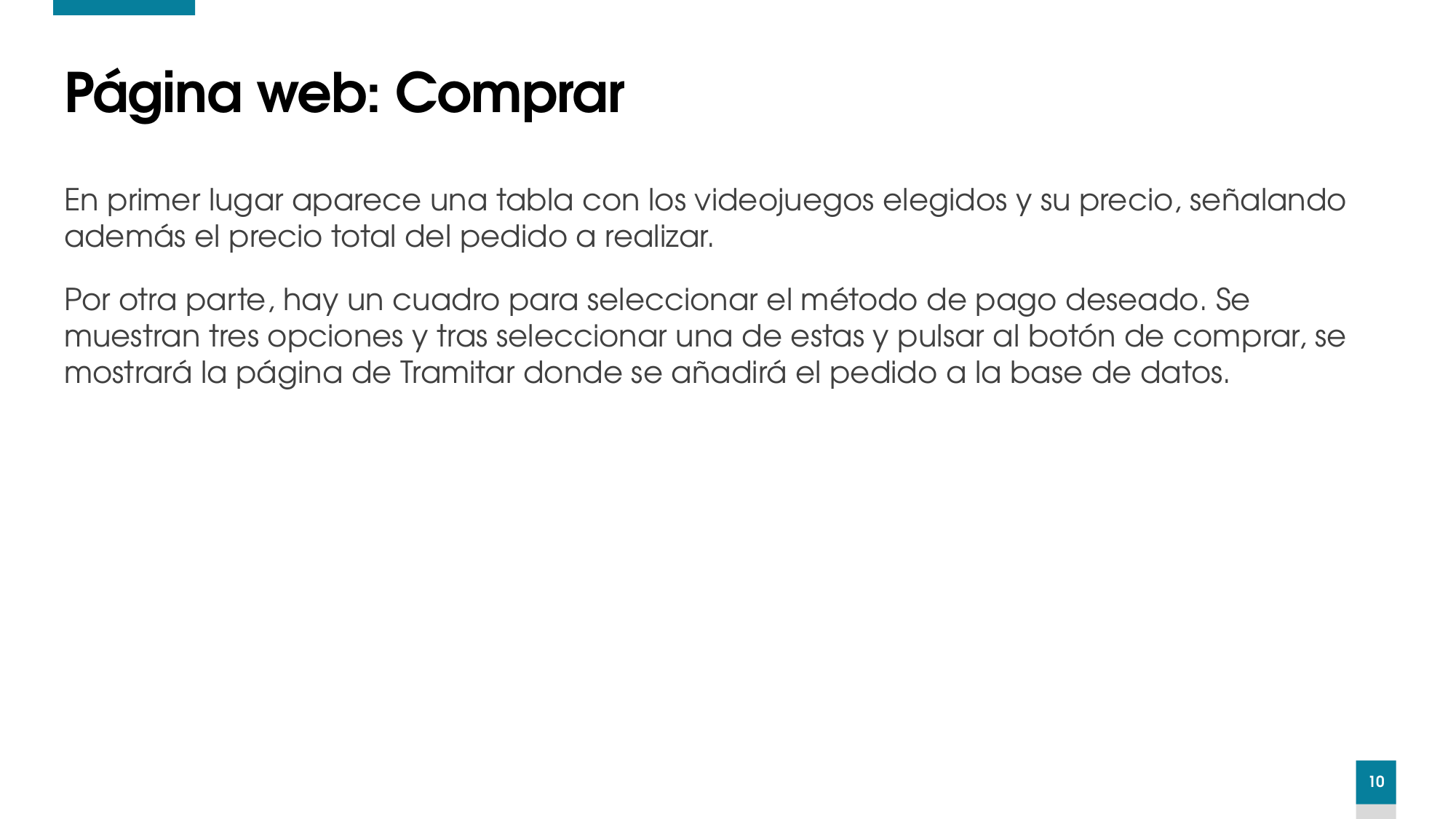

# Página web: Comprar
En primer lugar aparece una tabla con los videojuegos elegidos y su precio, señalando además el precio total del pedido a realizar.
Por otra parte, hay un cuadro para seleccionar el método de pago deseado. Se muestran tres opciones y tras seleccionar una de estas y pulsar al botón de comprar, se mostrará la página de Tramitar donde se añadirá el pedido a la base de datos.